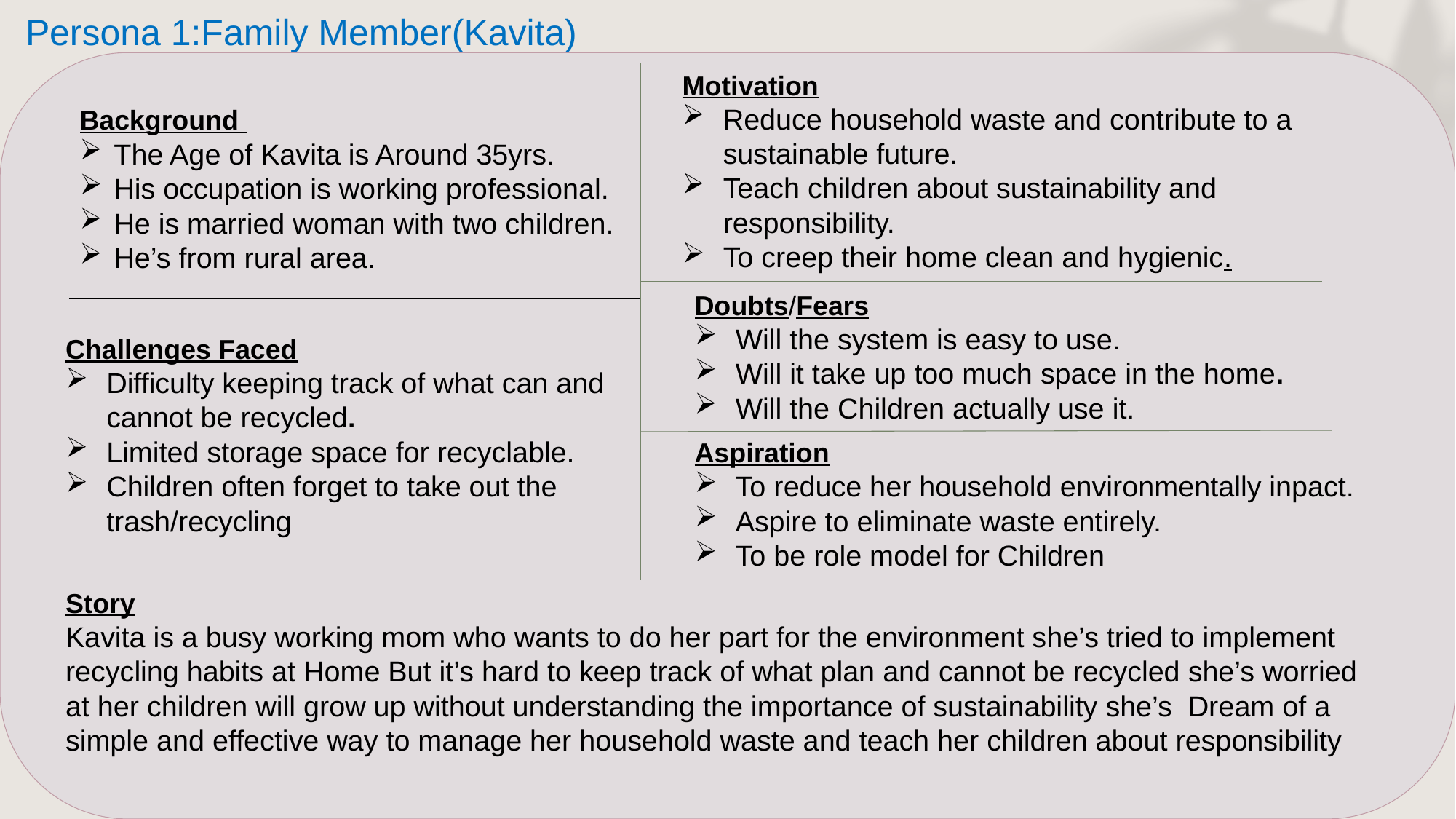

# Persona 1:Family Member(Kavita)

Motivation
Reduce household waste and contribute to a sustainable future.
Teach children about sustainability and responsibility.
To creep their home clean and hygienic.
Background
The Age of Kavita is Around 35yrs.
His occupation is working professional.
He is married woman with two children.
He’s from rural area.
Doubts/Fears
Will the system is easy to use.
Will it take up too much space in the home.
Will the Children actually use it.
Challenges Faced
Difficulty keeping track of what can and cannot be recycled.
Limited storage space for recyclable.
Children often forget to take out the trash/recycling
Aspiration
To reduce her household environmentally inpact.
Aspire to eliminate waste entirely.
To be role model for Children
Story
Kavita is a busy working mom who wants to do her part for the environment she’s tried to implement recycling habits at Home But it’s hard to keep track of what plan and cannot be recycled she’s worried at her children will grow up without understanding the importance of sustainability she’s  Dream of a simple and effective way to manage her household waste and teach her children about responsibility
20XX
Sample Footer Text
7
|  | Category 1 | Category 2 | Category 3 | Category 4 |
| --- | --- | --- | --- | --- |
| Item 1 | 4.5 | 2.3 | 1.7 | 5.0 |
| Item 2 | 3.2 | 5.1 | 4.4 | 3.0 |
| Item 3 | 2.1 | 1.7 | 2.5 | 2.8 |
| Item 4 | 4.5 | 2.2 | 1.7 | 7.0 |